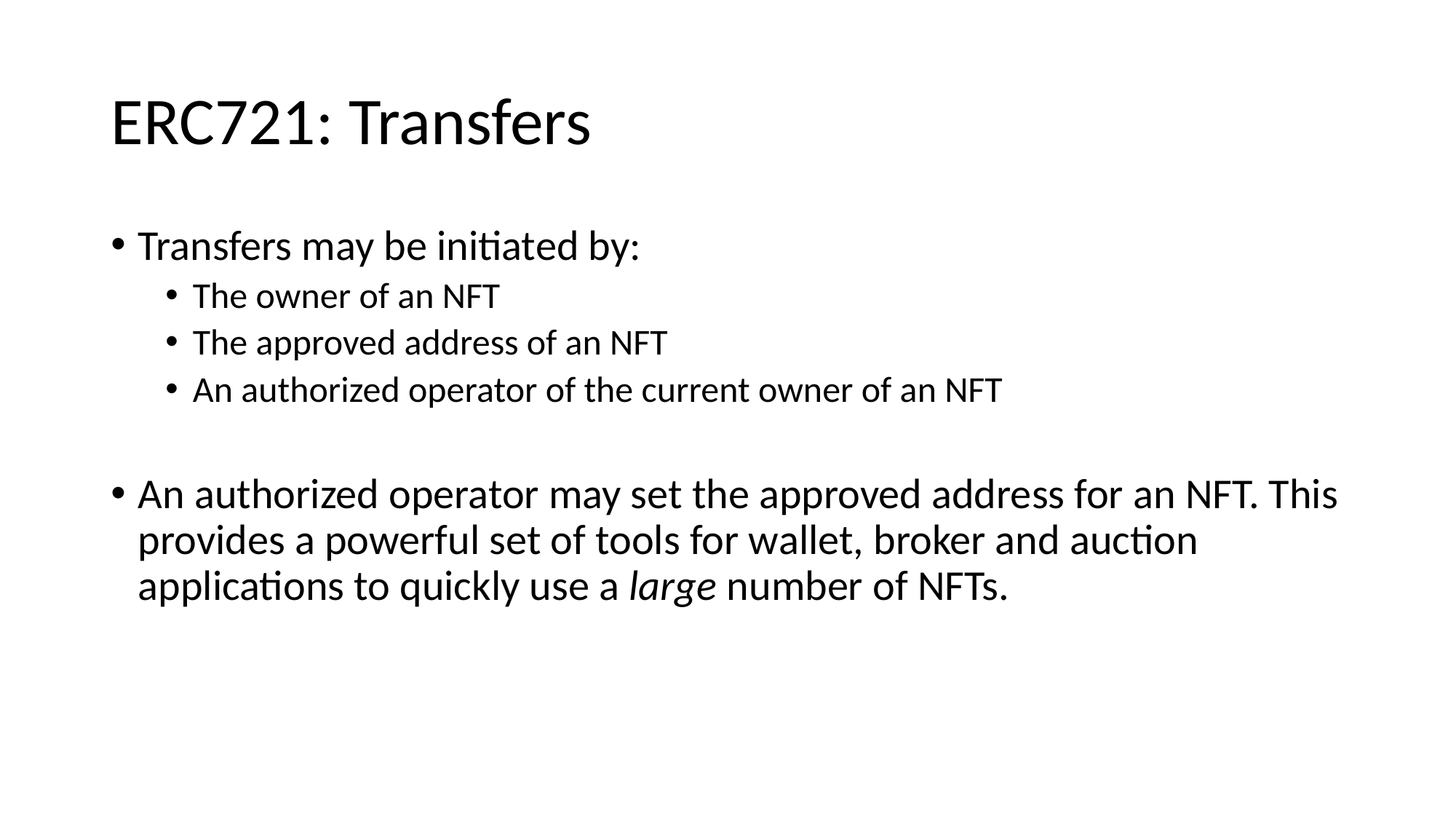

# ERC721: Transfers
Transfers may be initiated by:
The owner of an NFT
The approved address of an NFT
An authorized operator of the current owner of an NFT

An authorized operator may set the approved address for an NFT. This provides a powerful set of tools for wallet, broker and auction applications to quickly use a large number of NFTs.